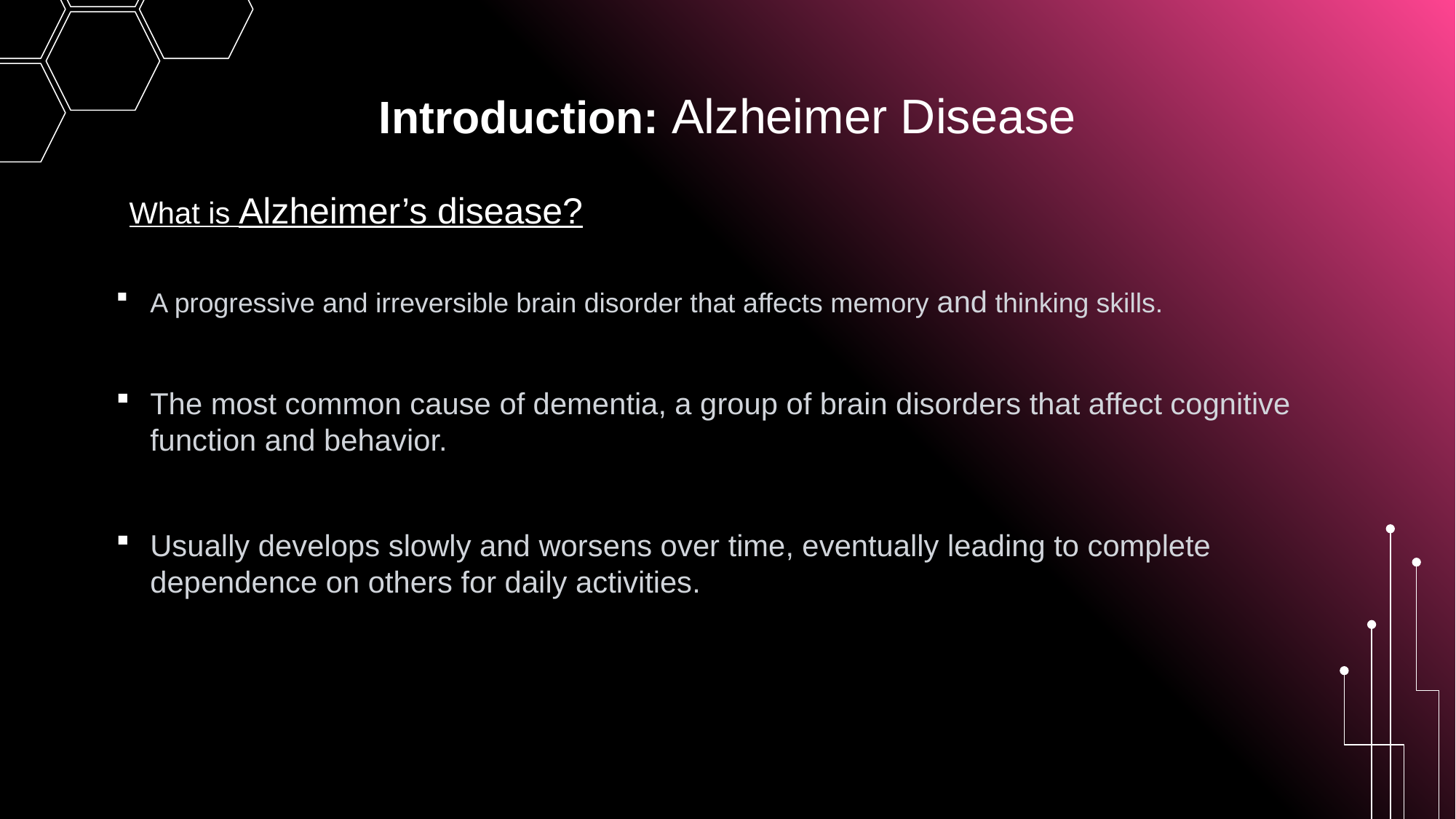

# Introduction: Alzheimer Disease
What is Alzheimer’s disease?

A progressive and irreversible brain disorder that affects memory and thinking skills.

The most common cause of dementia, a group of brain disorders that affect cognitive function and behavior.

Usually develops slowly and worsens over time, eventually leading to complete dependence on others for daily activities.